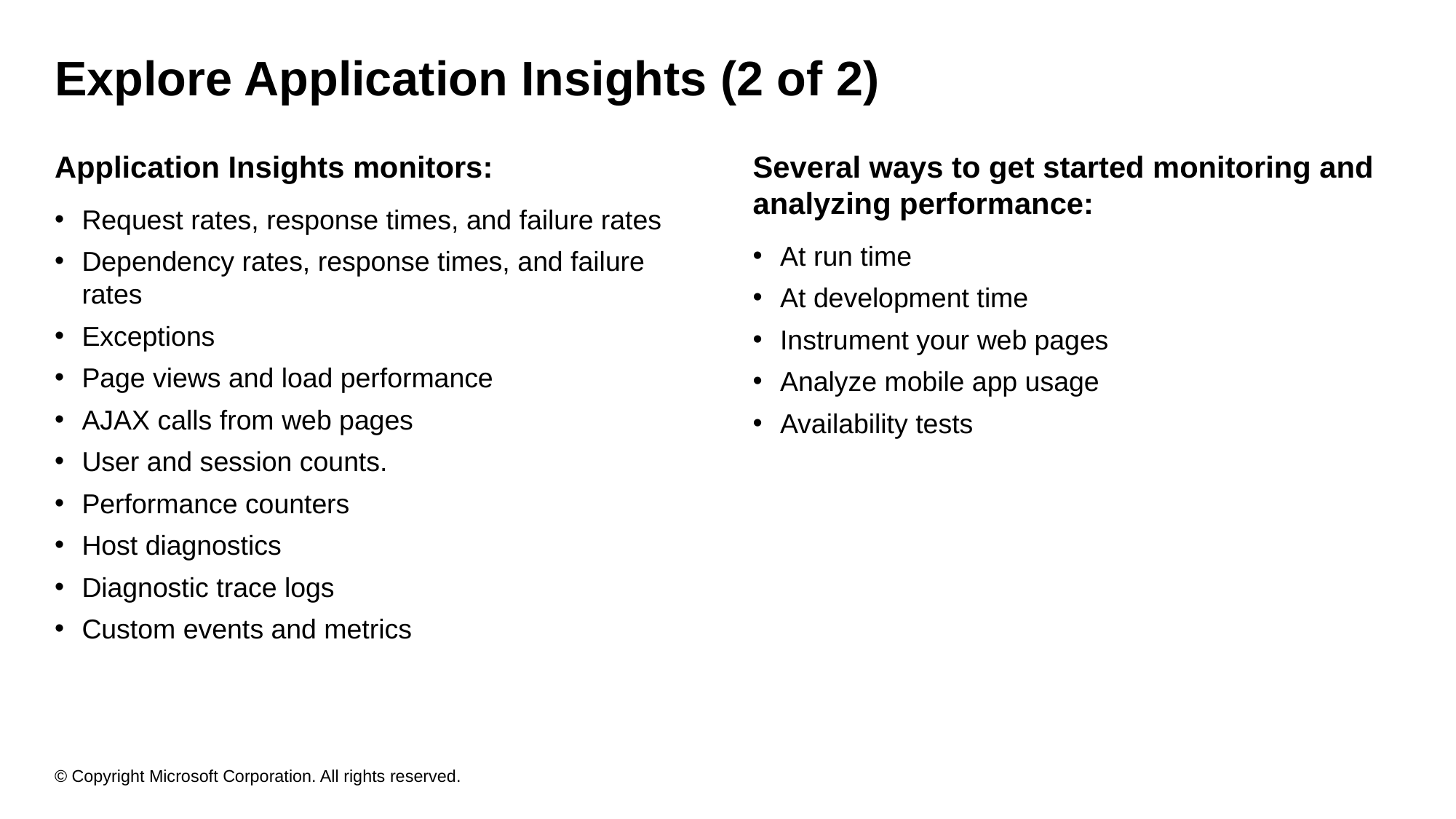

# Explore Application Insights (2 of 2)
Application Insights monitors:
Request rates, response times, and failure rates
Dependency rates, response times, and failure rates
Exceptions
Page views and load performance
AJAX calls from web pages
User and session counts.
Performance counters
Host diagnostics
Diagnostic trace logs
Custom events and metrics
Several ways to get started monitoring and analyzing performance:
At run time
At development time
Instrument your web pages
Analyze mobile app usage
Availability tests